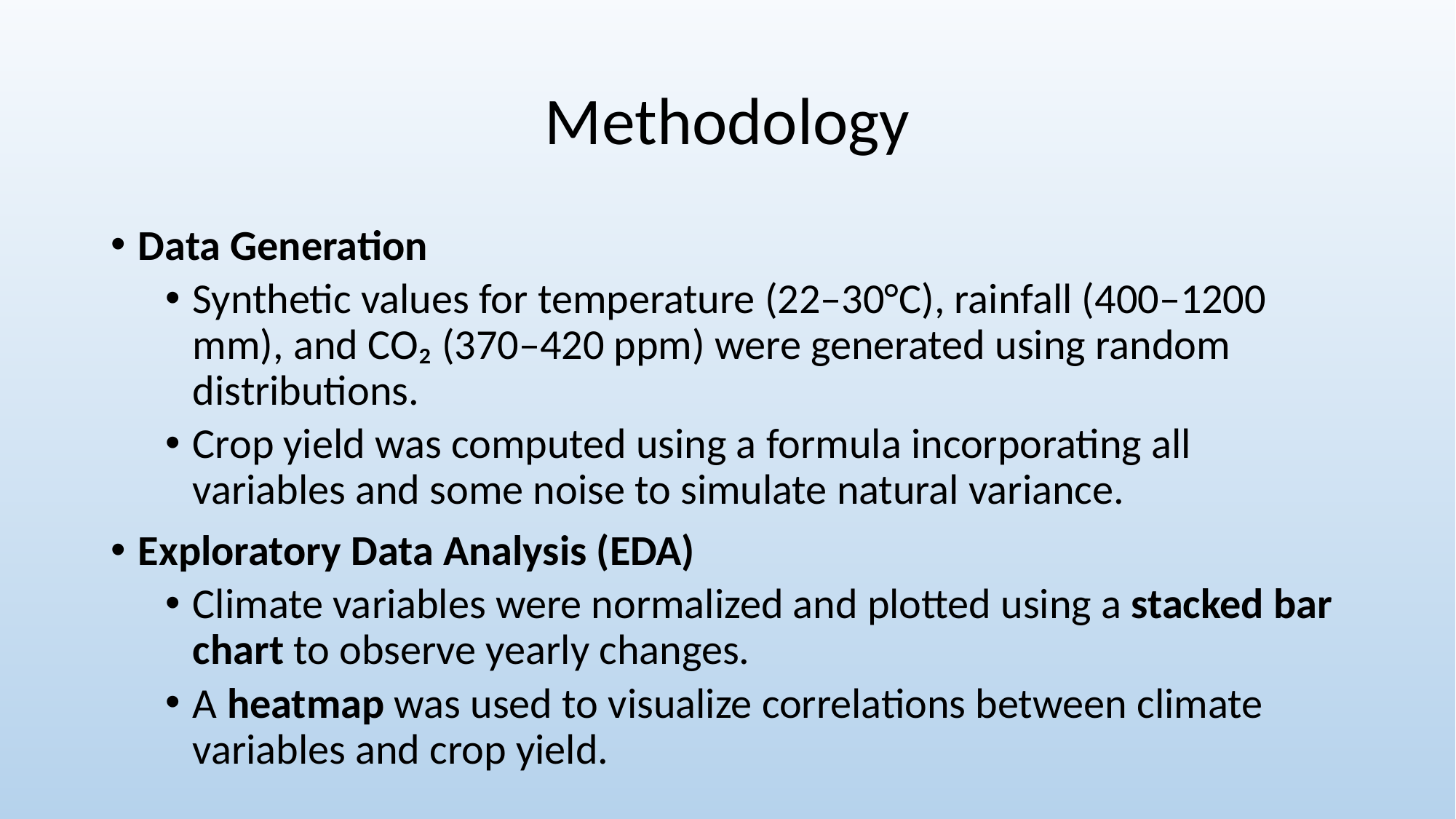

# Methodology
Data Generation
Synthetic values for temperature (22–30°C), rainfall (400–1200 mm), and CO₂ (370–420 ppm) were generated using random distributions.
Crop yield was computed using a formula incorporating all variables and some noise to simulate natural variance.
Exploratory Data Analysis (EDA)
Climate variables were normalized and plotted using a stacked bar chart to observe yearly changes.
A heatmap was used to visualize correlations between climate variables and crop yield.